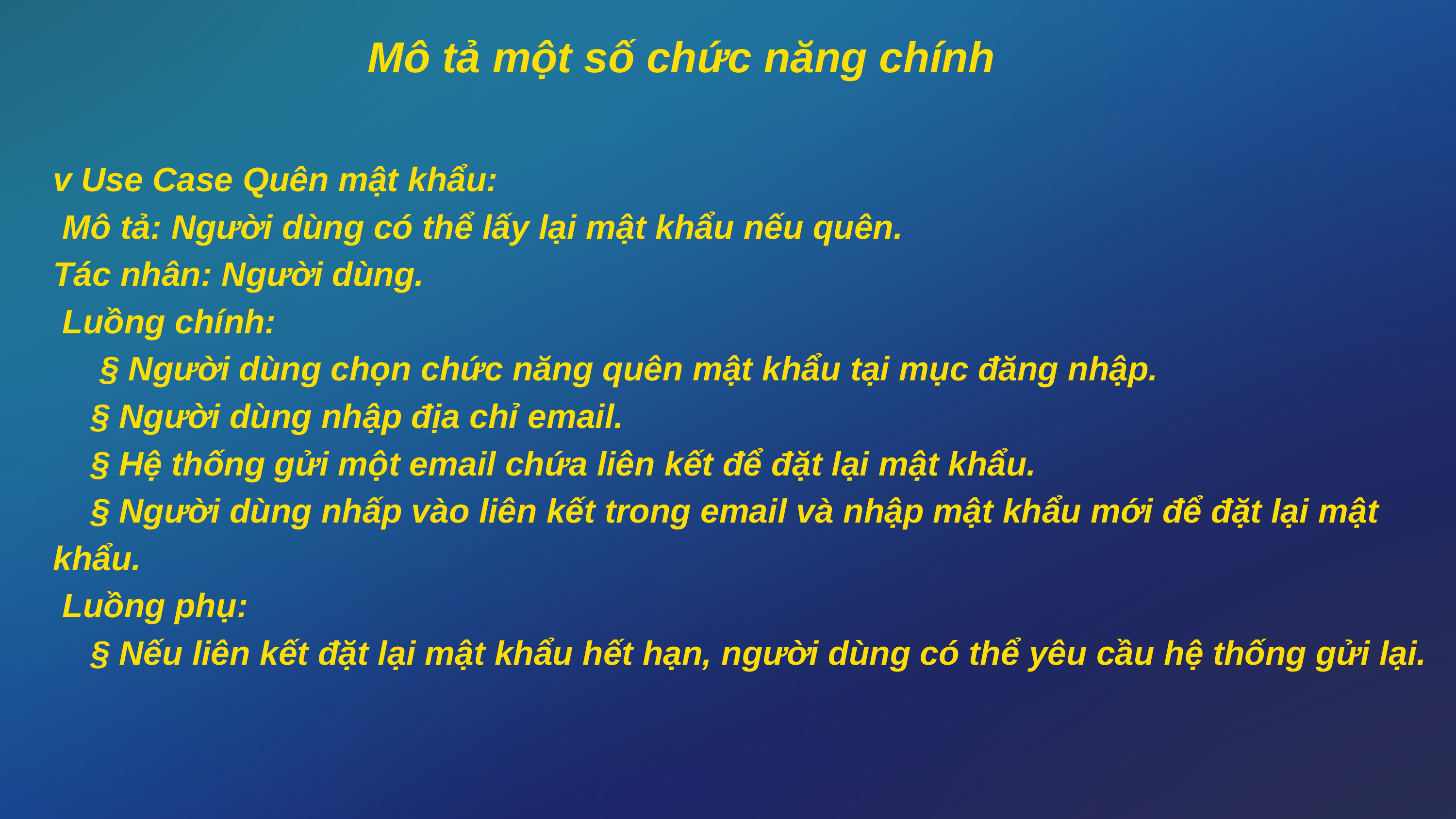

Mô tả một số chức năng chính
v Use Case Quên mật khẩu:
 Mô tả: Người dùng có thể lấy lại mật khẩu nếu quên.
Tác nhân: Người dùng.
 Luồng chính:
     § Người dùng chọn chức năng quên mật khẩu tại mục đăng nhập.
    § Người dùng nhập địa chỉ email.
    § Hệ thống gửi một email chứa liên kết để đặt lại mật khẩu.
    § Người dùng nhấp vào liên kết trong email và nhập mật khẩu mới để đặt lại mật khẩu.
 Luồng phụ:
    § Nếu liên kết đặt lại mật khẩu hết hạn, người dùng có thể yêu cầu hệ thống gửi lại.